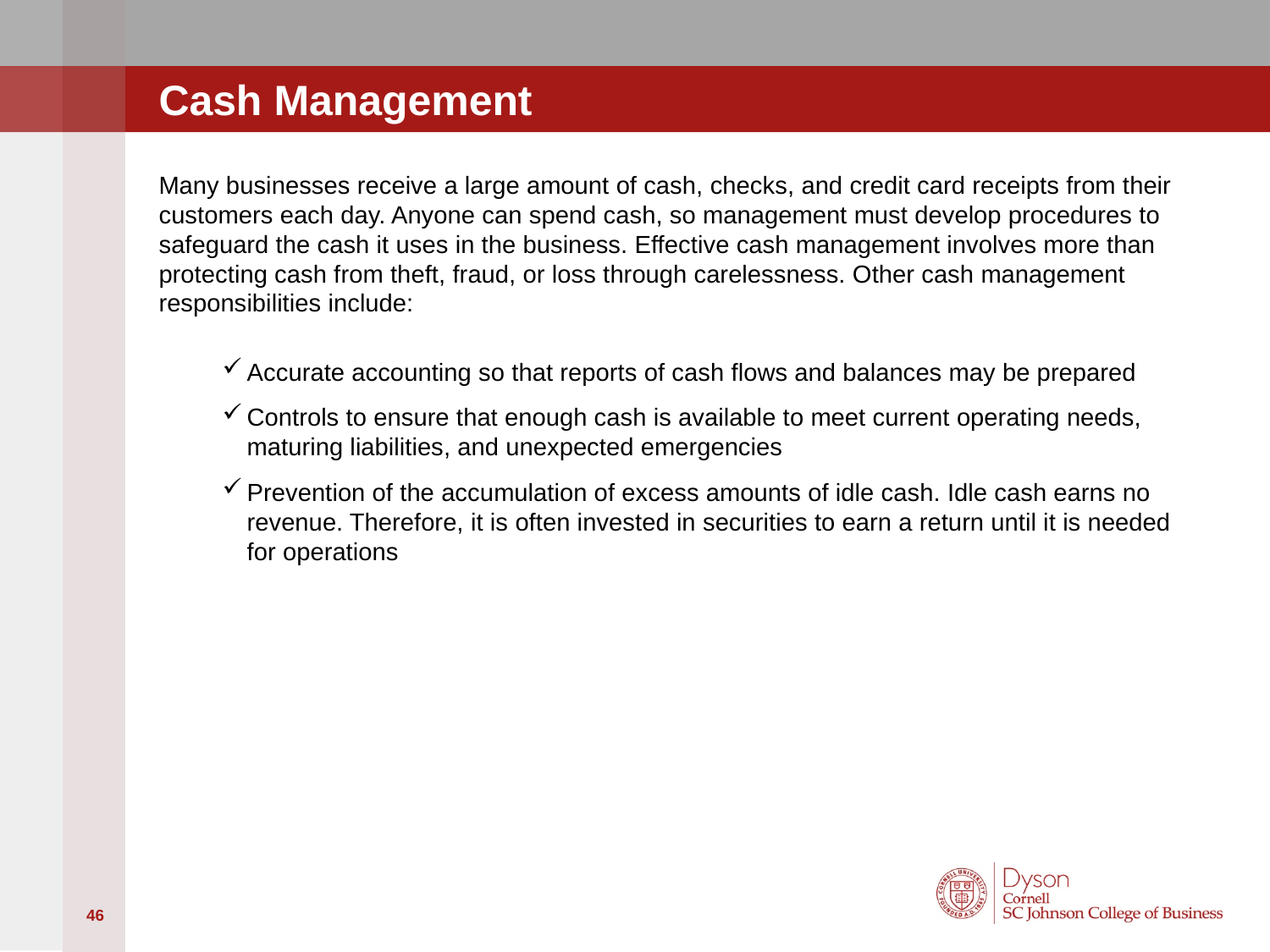

# Cash Management
Many businesses receive a large amount of cash, checks, and credit card receipts from their customers each day. Anyone can spend cash, so management must develop procedures to safeguard the cash it uses in the business. Effective cash management involves more than protecting cash from theft, fraud, or loss through carelessness. Other cash management responsibilities include:

Accurate accounting so that reports of cash flows and balances may be prepared
Controls to ensure that enough cash is available to meet current operating needs, maturing liabilities, and unexpected emergencies
Prevention of the accumulation of excess amounts of idle cash. Idle cash earns no revenue. Therefore, it is often invested in securities to earn a return until it is needed for operations
46